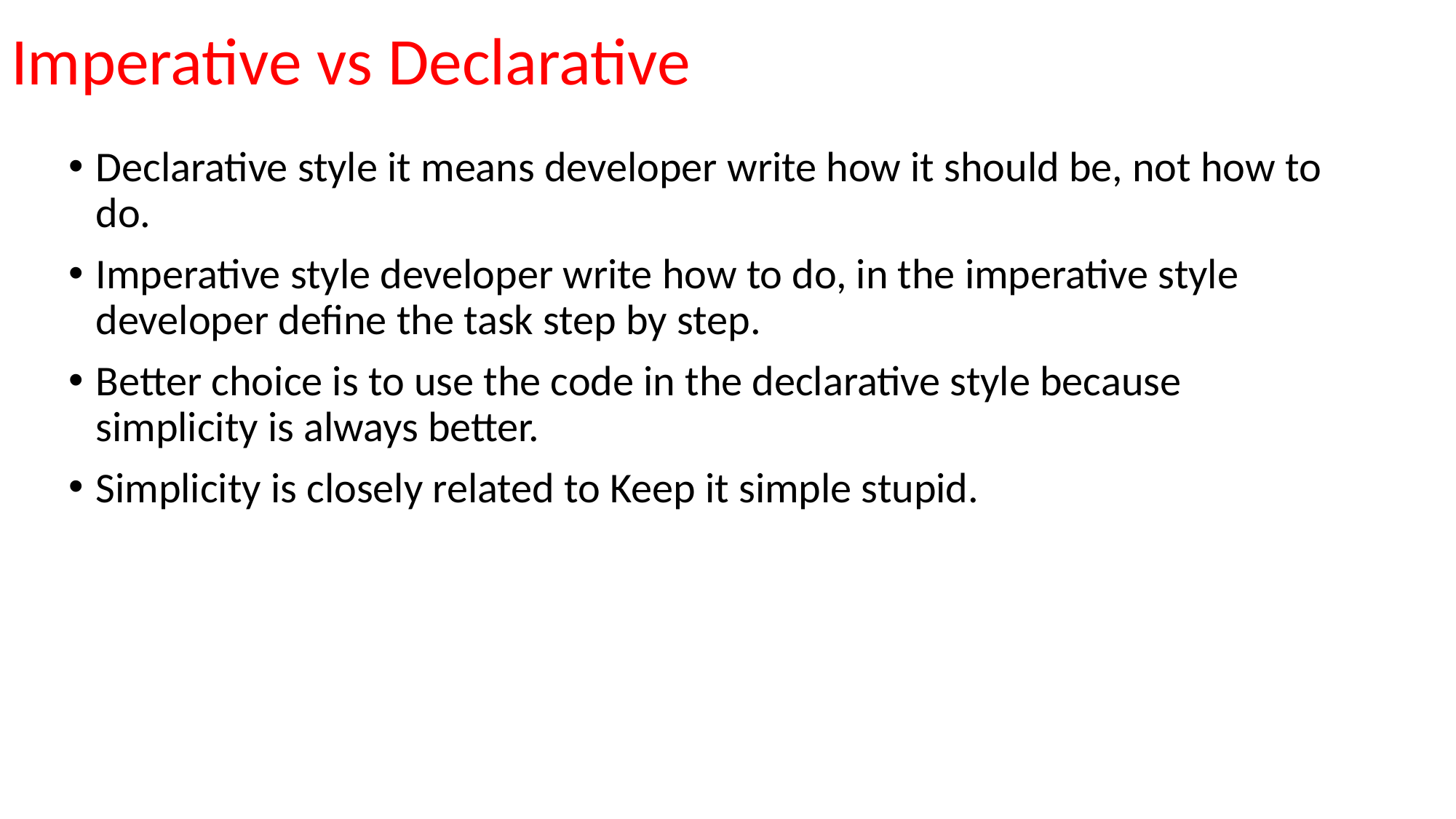

# Imperative vs Declarative
Declarative style it means developer write how it should be, not how to do.
Imperative style developer write how to do, in the imperative style developer define the task step by step.
Better choice is to use the code in the declarative style because simplicity is always better.
Simplicity is closely related to Keep it simple stupid.